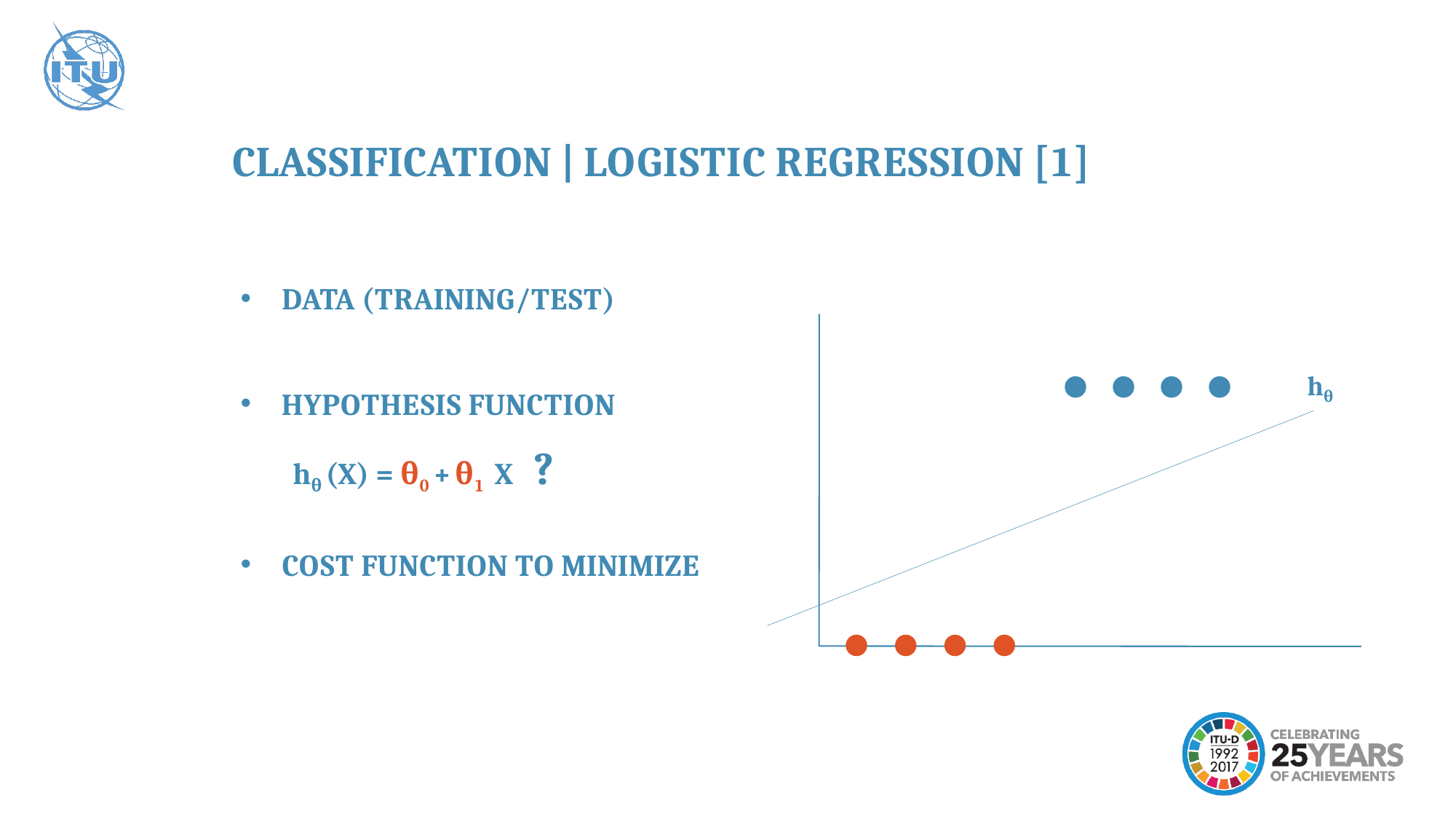

CLASSIFICATION | LOGISTIC REGRESSION [1]
DATA (TRAINING/TEST)
hθ

HYPOTHESIS FUNCTION
hθ (X) = θ0 + θ1  X   ?
COST FUNCTION TO MINIMIZE